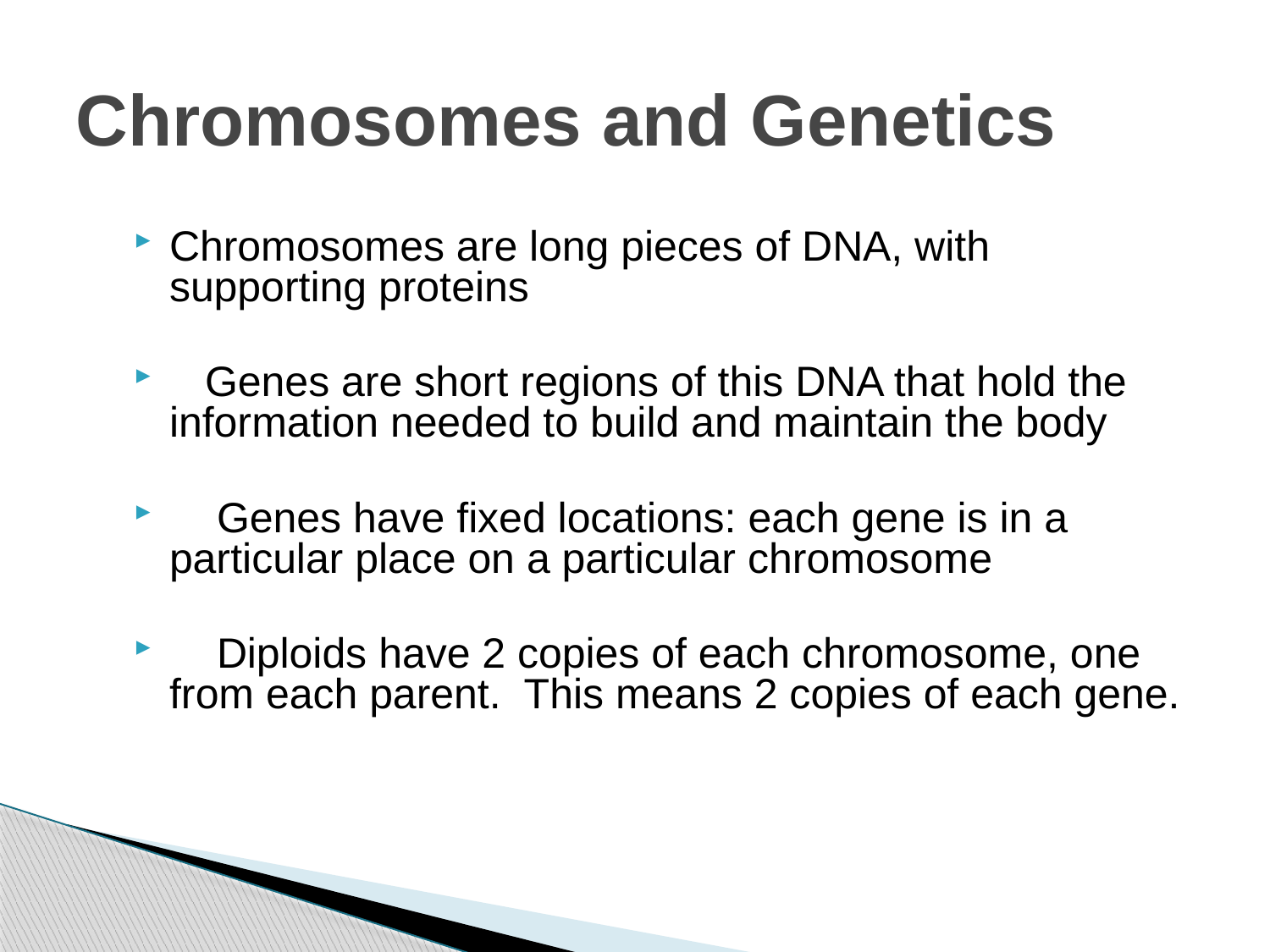

# Chromosomes and Genetics
Chromosomes are long pieces of DNA, with supporting proteins

   Genes are short regions of this DNA that hold the information needed to build and maintain the body

    Genes have fixed locations: each gene is in a particular place on a particular chromosome

    Diploids have 2 copies of each chromosome, one from each parent.  This means 2 copies of each gene.